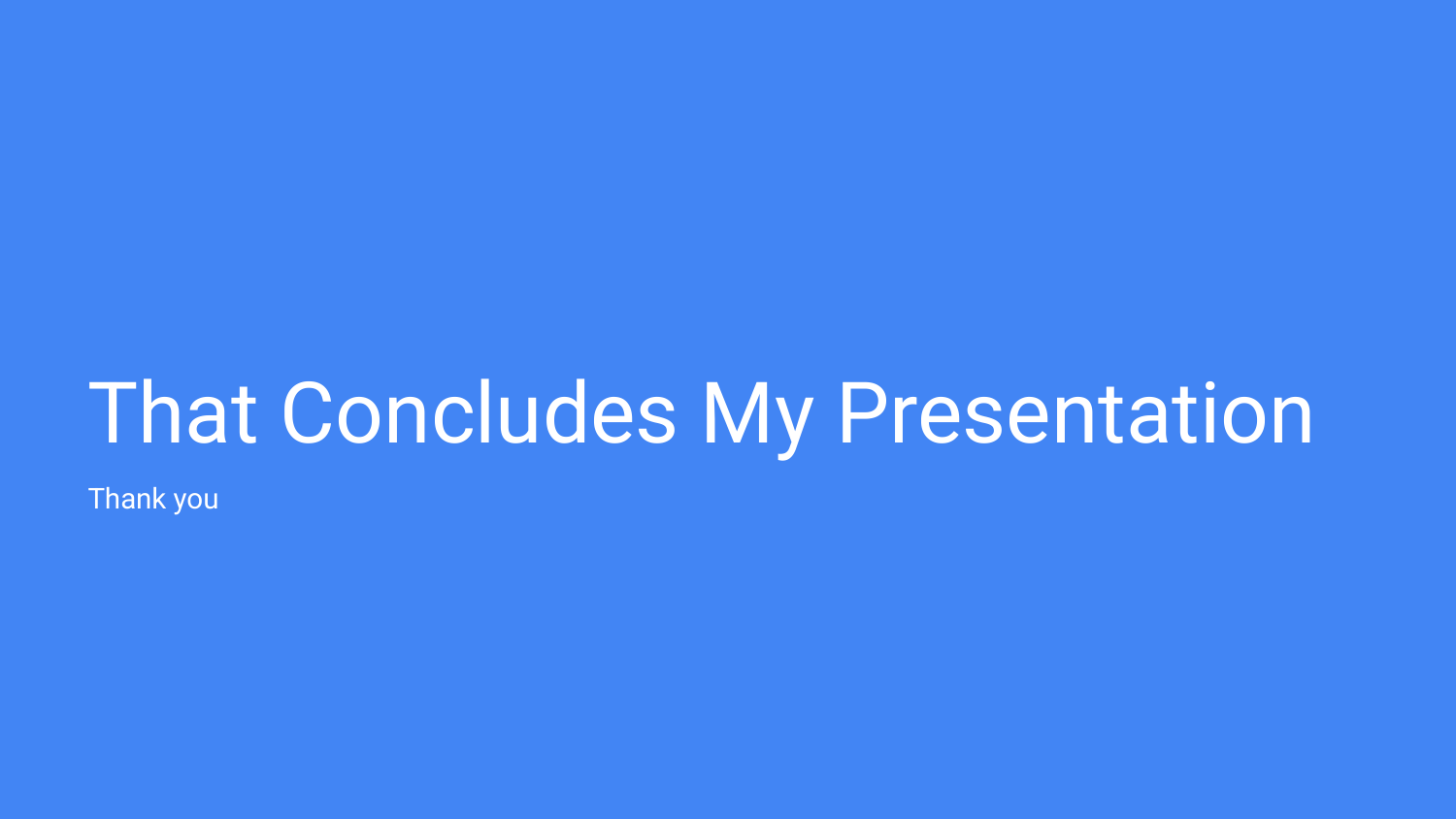

# That Concludes My Presentation
Thank you